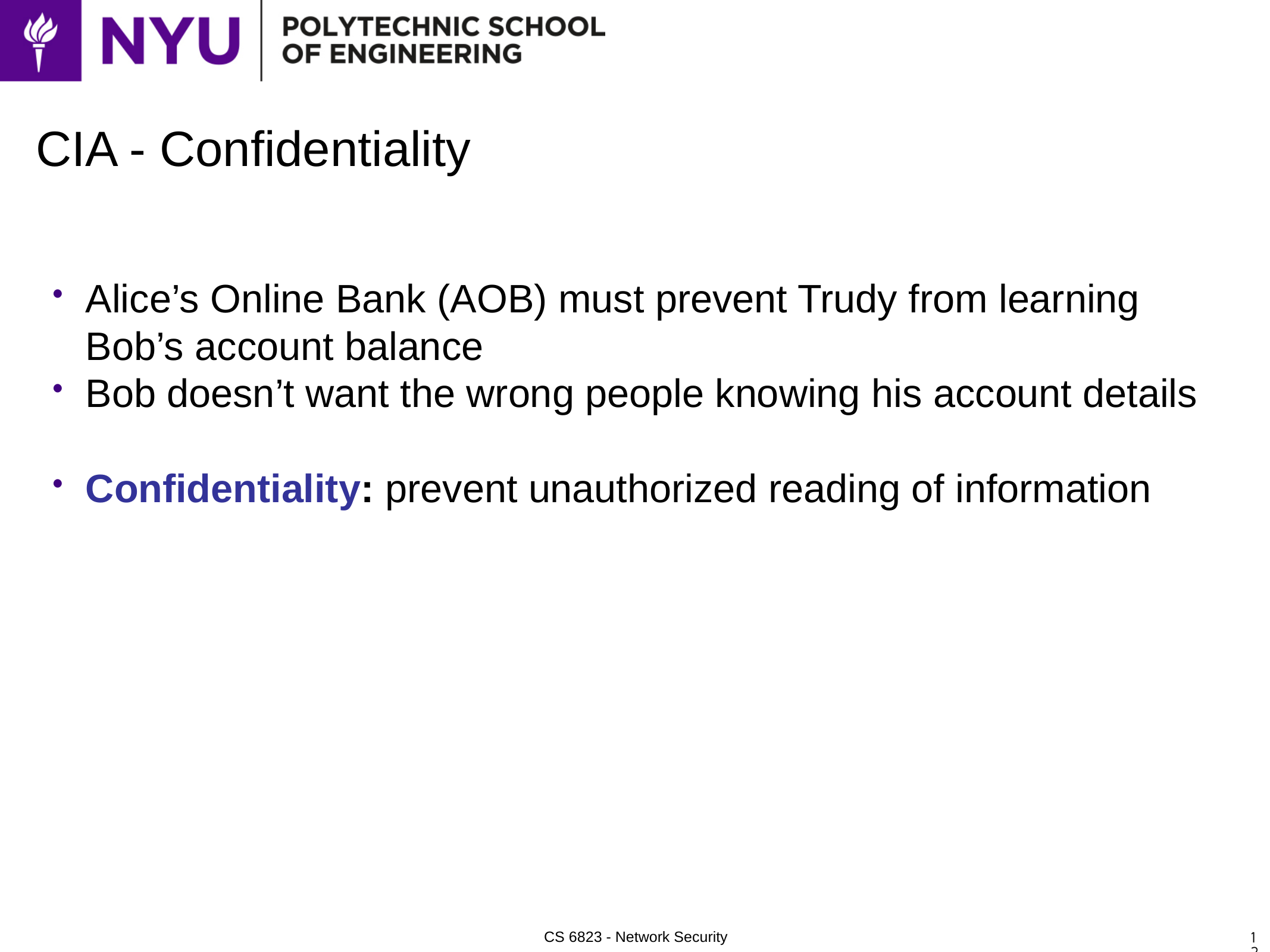

# CIA - Confidentiality
Alice’s Online Bank (AOB) must prevent Trudy from learning Bob’s account balance
Bob doesn’t want the wrong people knowing his account details

Confidentiality: prevent unauthorized reading of information

12